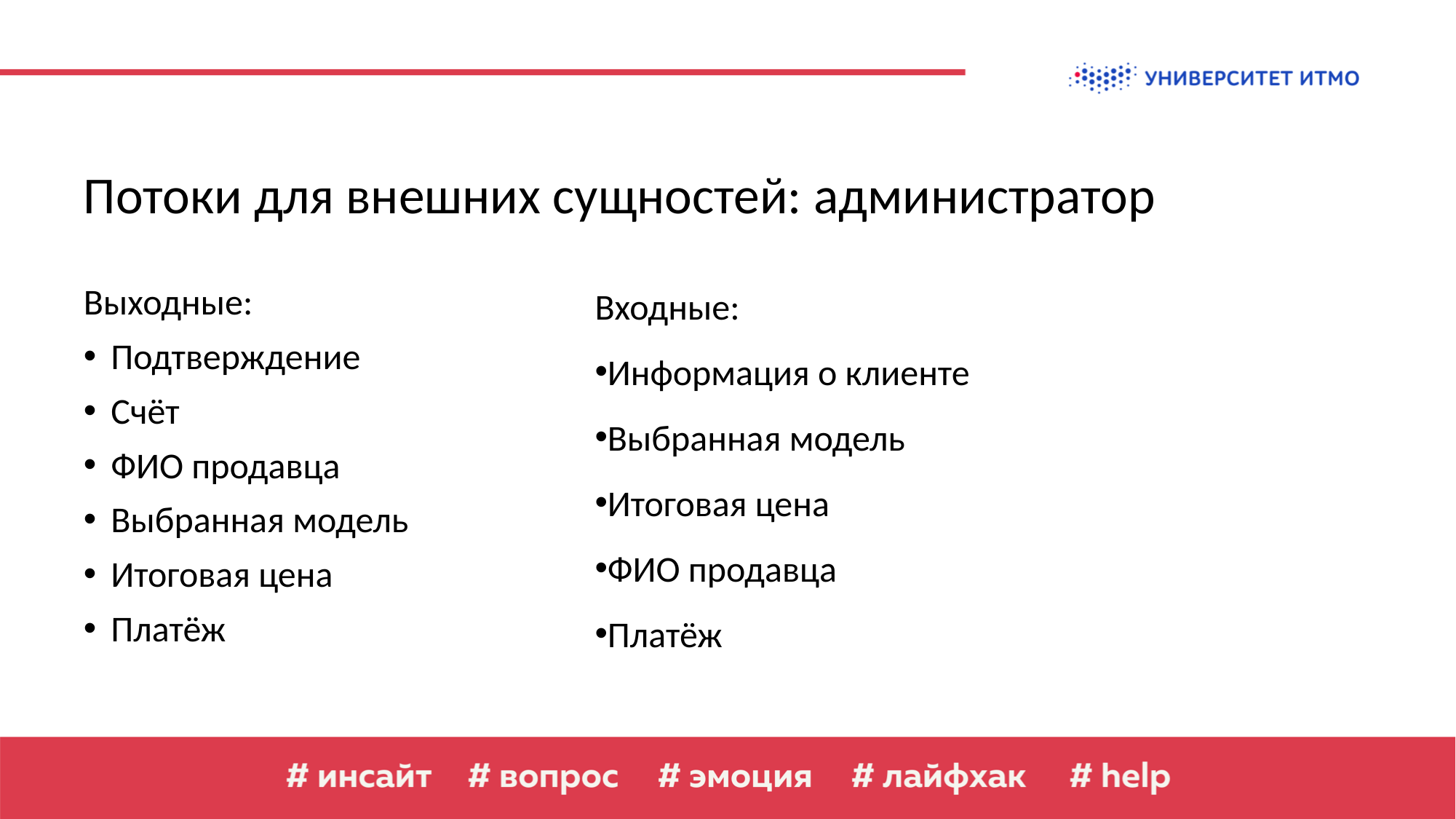

Лабораторная работа №1, вариант №1
# Потоки для внешних сущностей: администратор
Входные:
Информация о клиенте
Выбранная модель
Итоговая цена
ФИО продавца
Платёж
Выходные:
Подтверждение
Счёт
ФИО продавца
Выбранная модель
Итоговая цена
Платёж